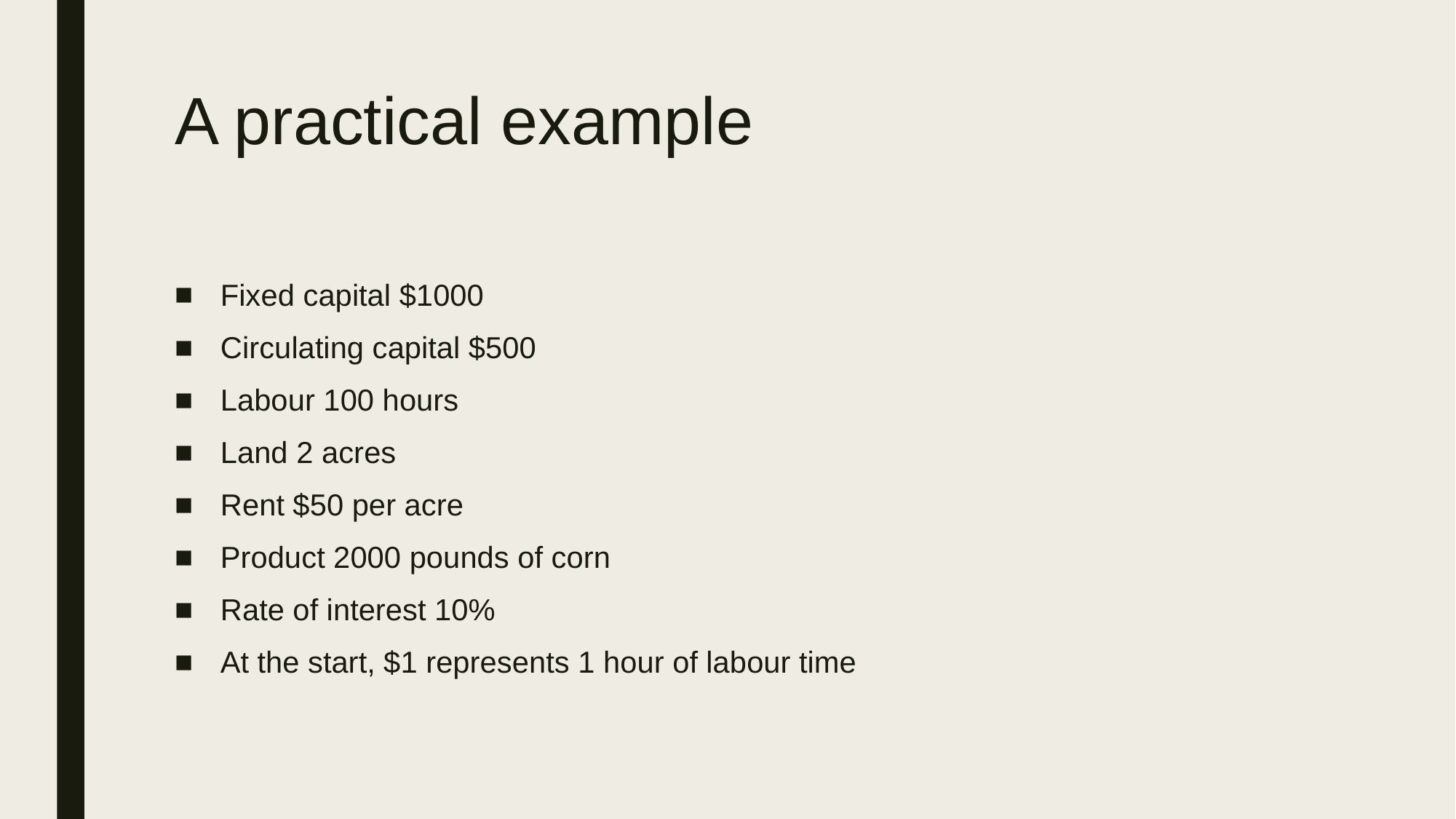

# A practical example
Fixed capital $1000
Circulating capital $500
Labour 100 hours
Land 2 acres
Rent $50 per acre
Product 2000 pounds of corn
Rate of interest 10%
At the start, $1 represents 1 hour of labour time